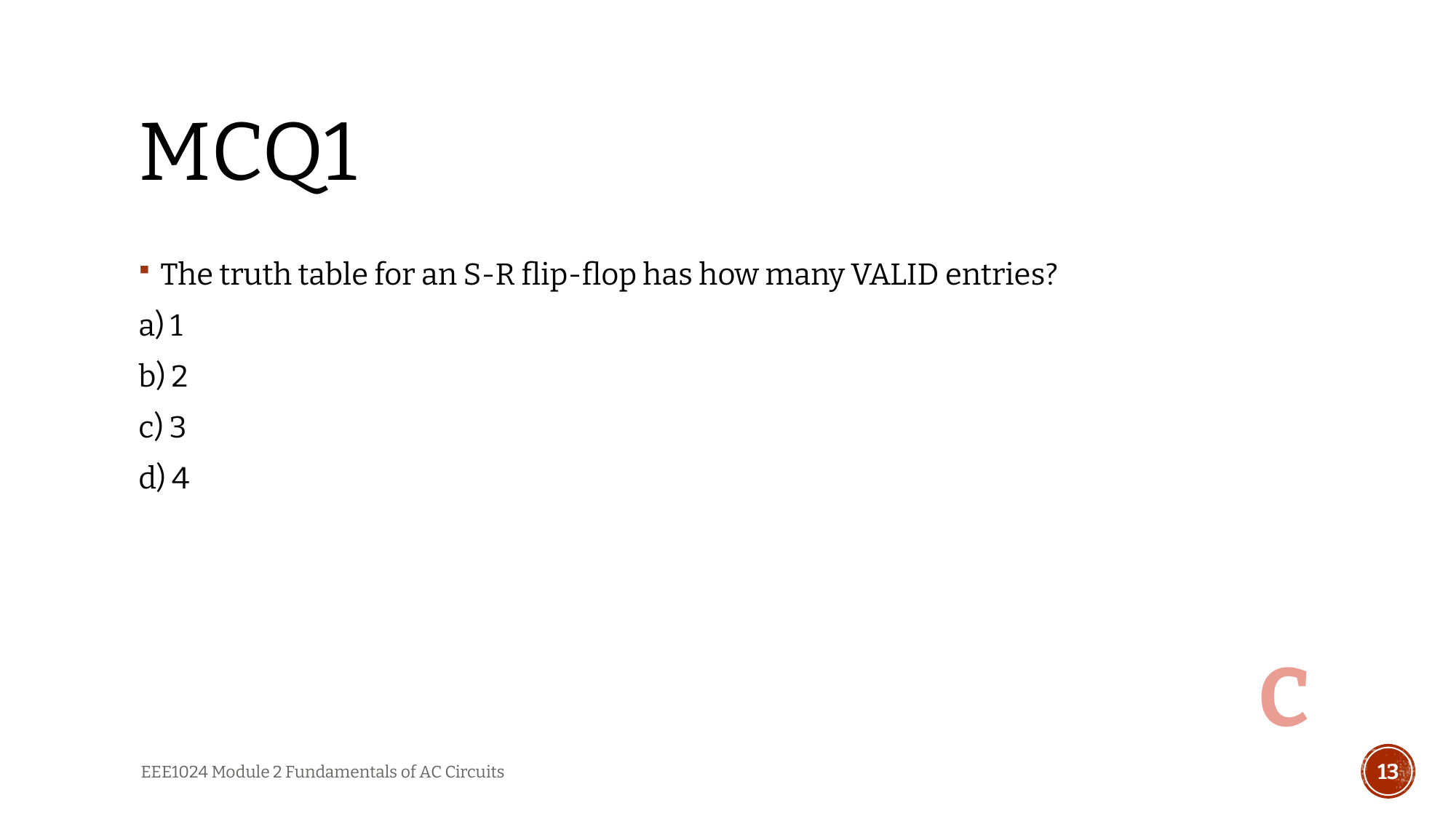

# MCQ1
The truth table for an S-R flip-flop has how many VALID entries?
a) 1
b) 2
c) 3
d) 4
C
EEE1024 Module 2 Fundamentals of AC Circuits
13